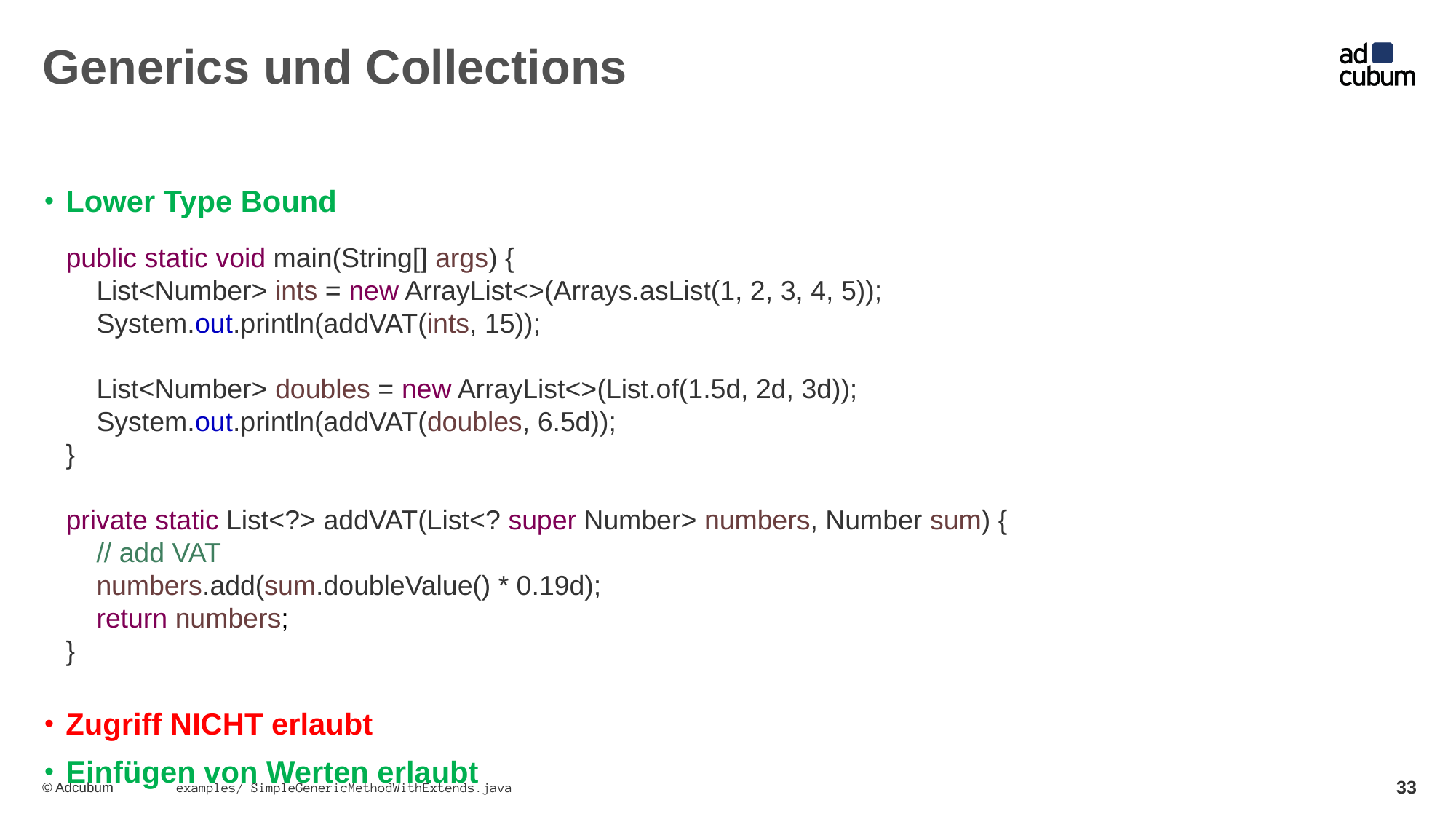

# Generics und Collections
Lower Type Bound

Zugriff NICHT erlaubt
Einfügen von Werten erlaubt

public static void main(String[] args) {
    List<Number> ints = new ArrayList<>(Arrays.asList(1, 2, 3, 4, 5));
    System.out.println(addVAT(ints, 15));

    List<Number> doubles = new ArrayList<>(List.of(1.5d, 2d, 3d));
    System.out.println(addVAT(doubles, 6.5d));
}

private static List<?> addVAT(List<? super Number> numbers, Number sum) {
    // add VAT
    numbers.add(sum.doubleValue() * 0.19d);
    return numbers;
}

33
examples/ SimpleGenericMethodWithExtends.java